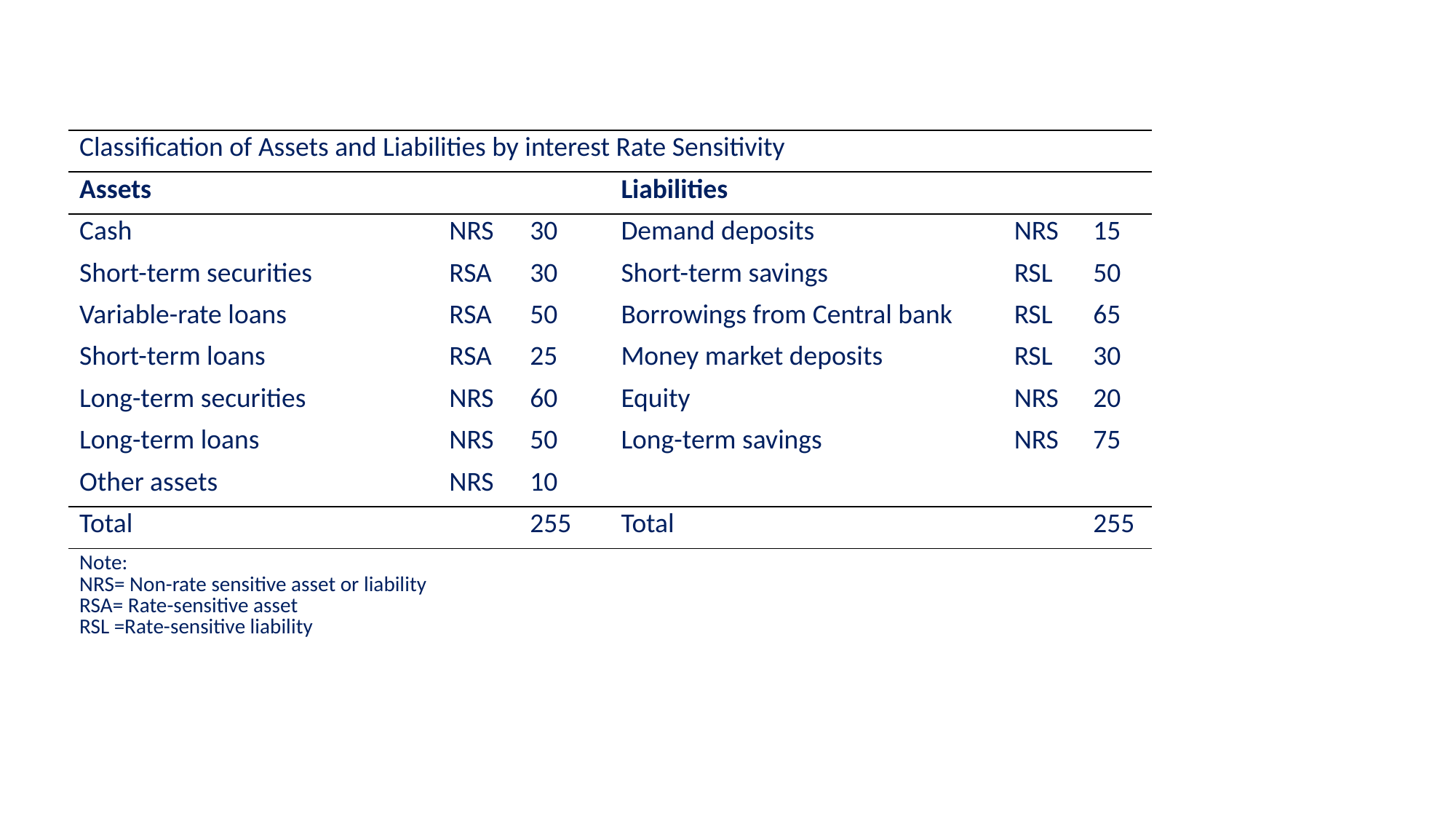

| Classification of Assets and Liabilities by interest Rate Sensitivity |  |  |  |  |  |
| --- | --- | --- | --- | --- | --- |
| Assets |  |  | Liabilities |  |  |
| Cash | NRS | 30 | Demand deposits | NRS | 15 |
| Short-term securities | RSA | 30 | Short-term savings | RSL | 50 |
| Variable-rate loans | RSA | 50 | Borrowings from Central bank | RSL | 65 |
| Short-term loans | RSA | 25 | Money market deposits | RSL | 30 |
| Long-term securities | NRS | 60 | Equity | NRS | 20 |
| Long-term loans | NRS | 50 | Long-term savings | NRS | 75 |
| Other assets | NRS | 10 |  |  |  |
| Total |  | 255 | Total |  | 255 |
| Note: NRS= Non-rate sensitive asset or liability RSA= Rate-sensitive asset RSL =Rate-sensitive liability |  |  |  |  |  |